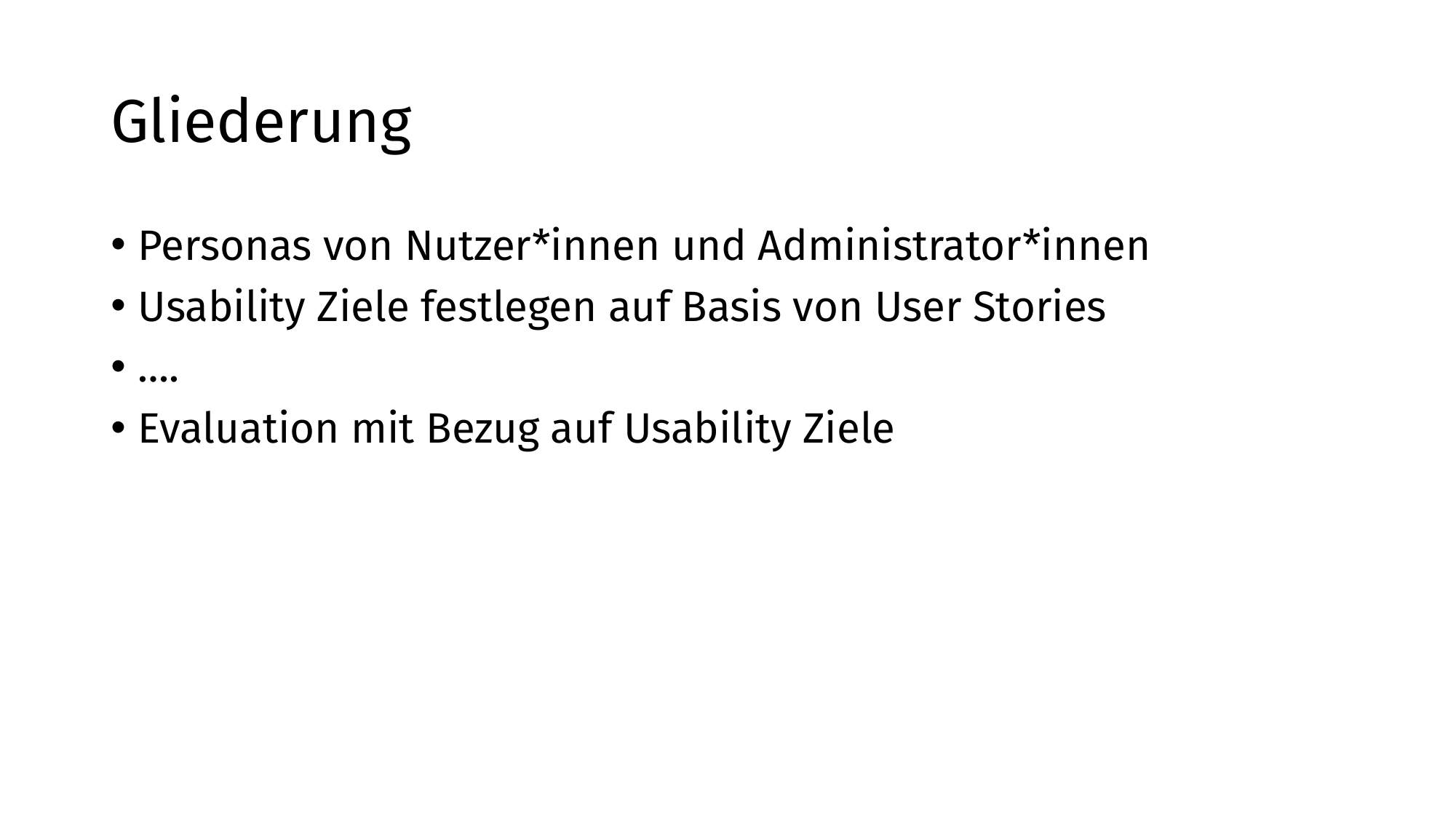

# Gliederung
Personas von Nutzer*innen und Administrator*innen
Usability Ziele festlegen auf Basis von User Stories
….
Evaluation mit Bezug auf Usability Ziele